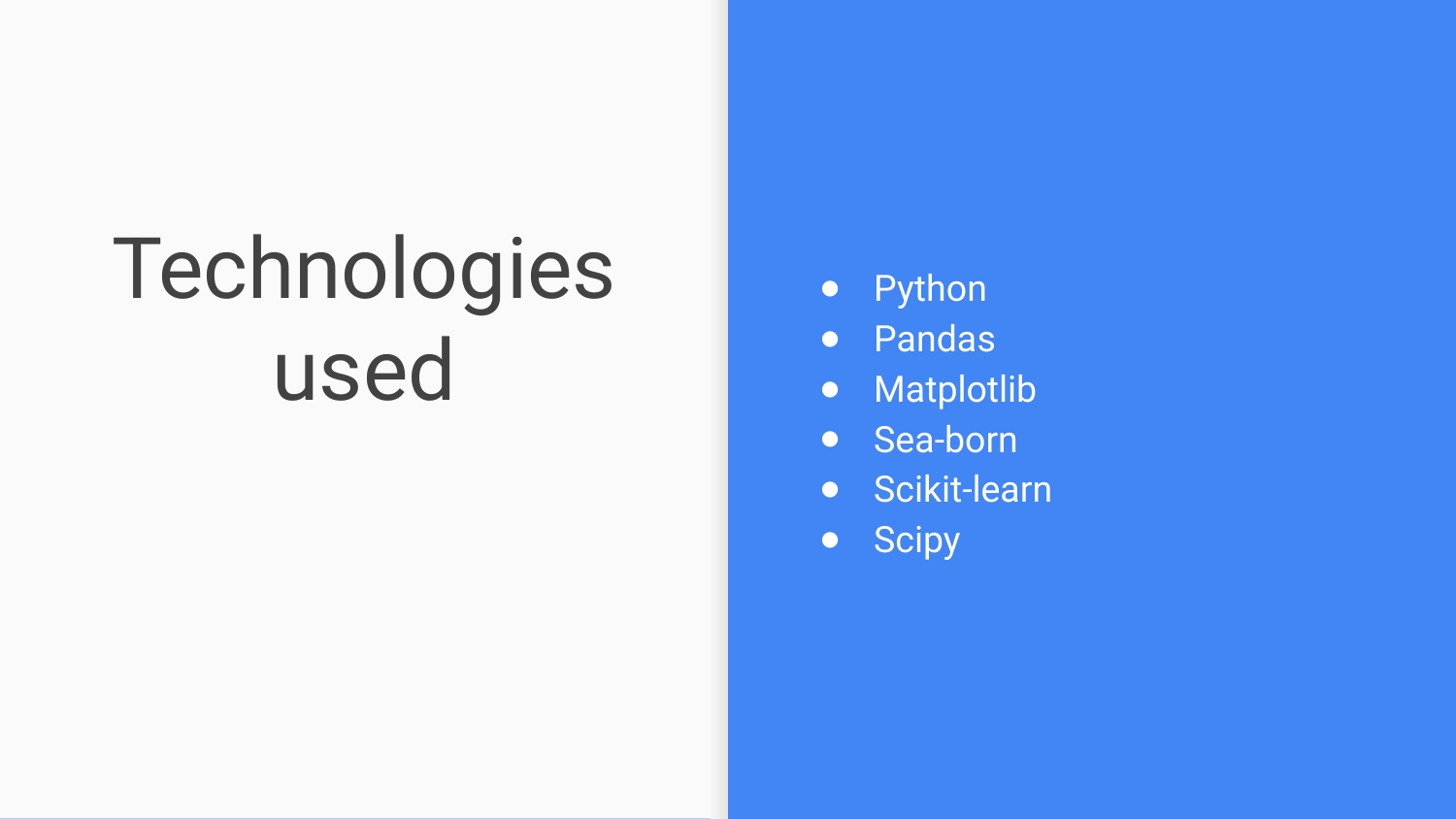

Python
Pandas
Matplotlib
Sea-born
Scikit-learn
Scipy
# Technologies used